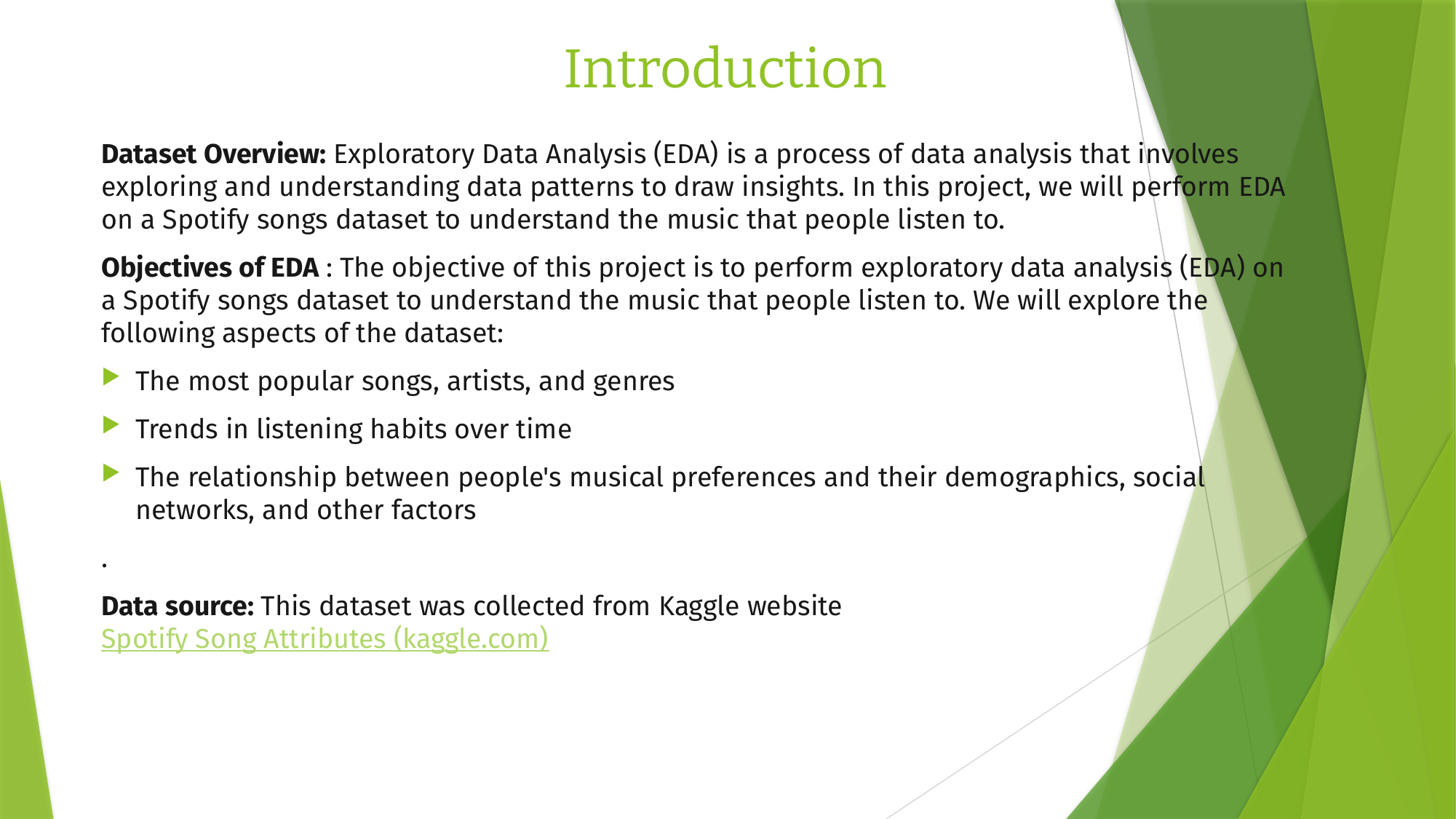

# Introduction
Dataset Overview: Exploratory Data Analysis (EDA) is a process of data analysis that involves exploring and understanding data patterns to draw insights. In this project, we will perform EDA on a Spotify songs dataset to understand the music that people listen to.
Objectives of EDA : The objective of this project is to perform exploratory data analysis (EDA) on a Spotify songs dataset to understand the music that people listen to. We will explore the following aspects of the dataset:
The most popular songs, artists, and genres
Trends in listening habits over time
The relationship between people's musical preferences and their demographics, social networks, and other factors
.
Data source: This dataset was collected from Kaggle website  Spotify Song Attributes (kaggle.com)